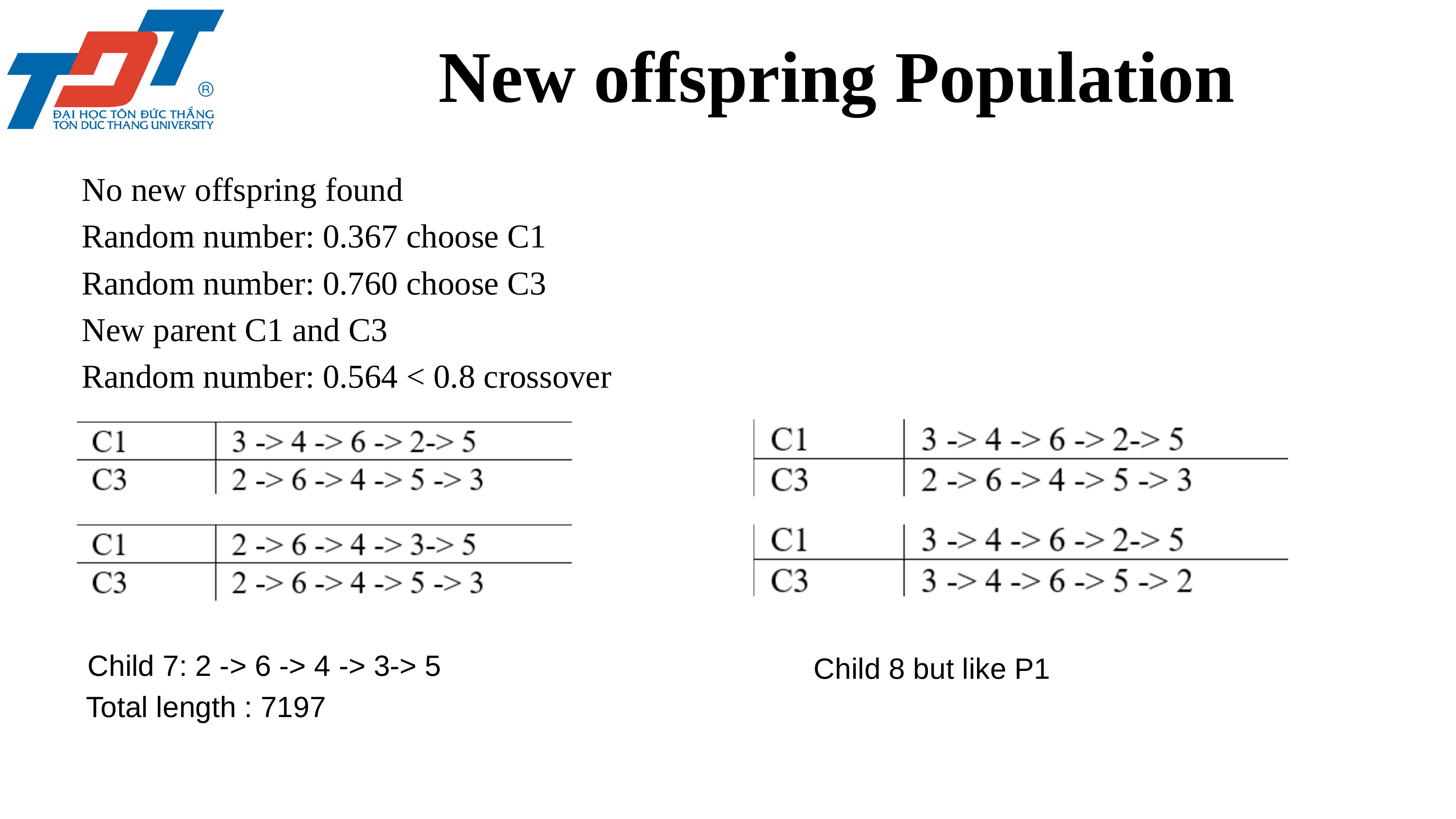

New offspring Population
No new offspring found
Random number: 0.367 choose C1
Random number: 0.760 choose C3
New parent C1 and C3
Random number: 0.564 < 0.8 crossover

Child 7: 2 -> 6 -> 4 -> 3-> 5
Total length : 7197
Child 8 but like P1